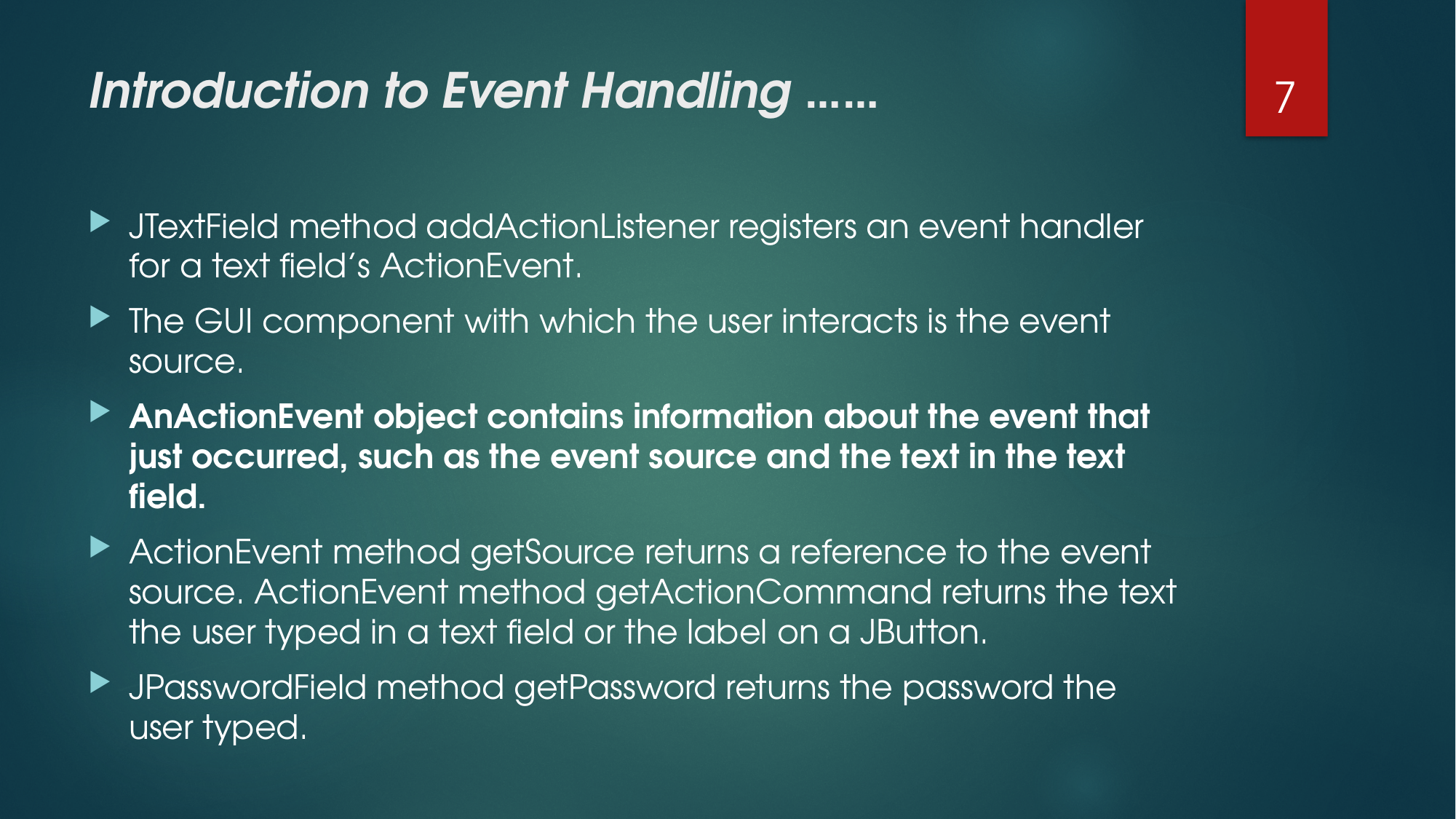

7
# Introduction to Event Handling ……
JTextField method addActionListener registers an event handler for a text field’s ActionEvent.
The GUI component with which the user interacts is the event source.
AnActionEvent object contains information about the event that just occurred, such as the event source and the text in the text field.
ActionEvent method getSource returns a reference to the event source. ActionEvent method getActionCommand returns the text the user typed in a text field or the label on a JButton.
JPasswordField method getPassword returns the password the user typed.